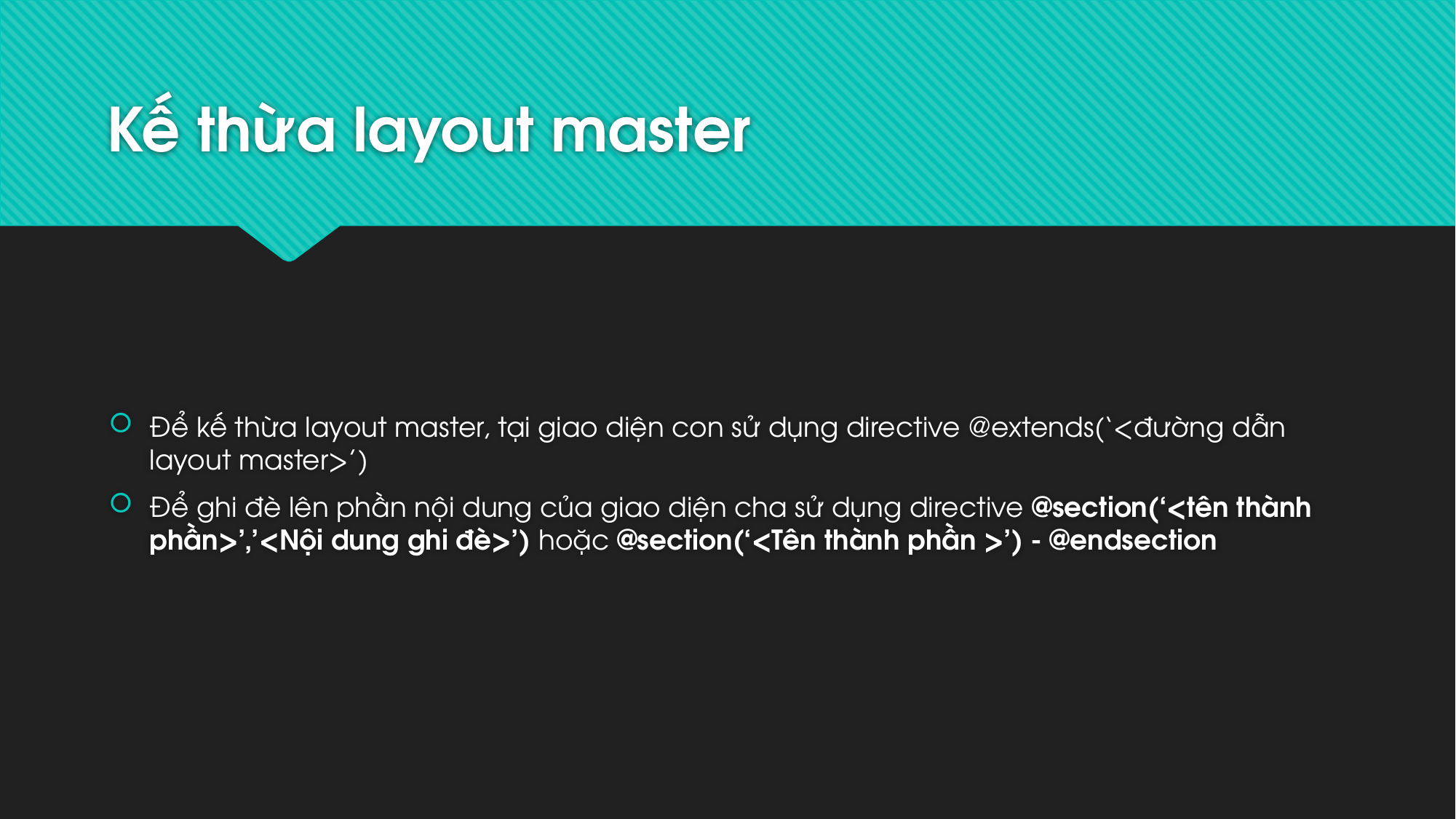

# Kế thừa layout master
Để kế thừa layout master, tại giao diện con sử dụng directive @extends(‘<đường dẫn layout master>’)
Để ghi đè lên phần nội dung của giao diện cha sử dụng directive @section(‘<tên thành phần>’,’<Nội dung ghi đè>’) hoặc @section(‘<Tên thành phần >’) - @endsection